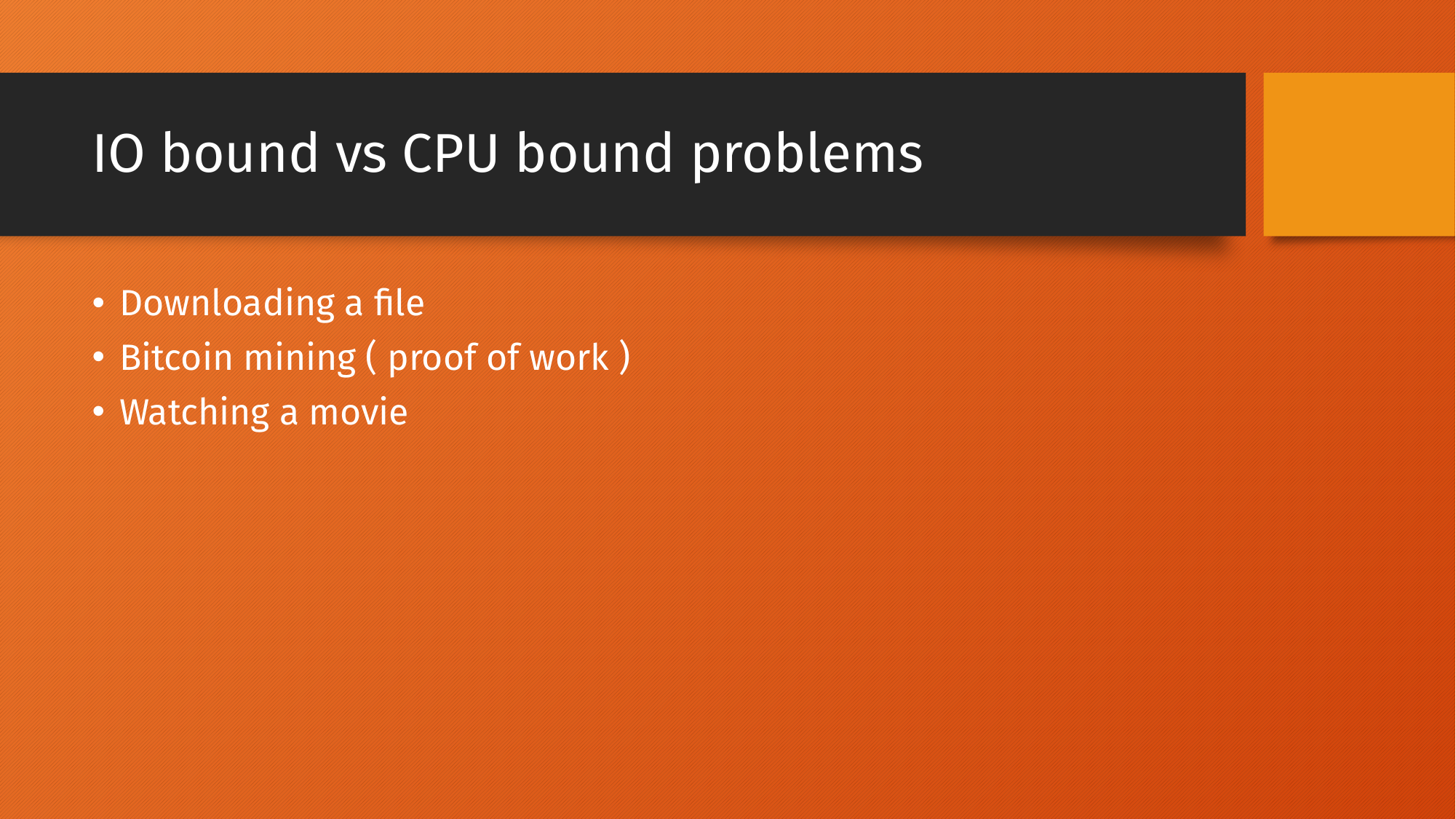

# IO bound vs CPU bound problems
Downloading a file
Bitcoin mining ( proof of work )
Watching a movie